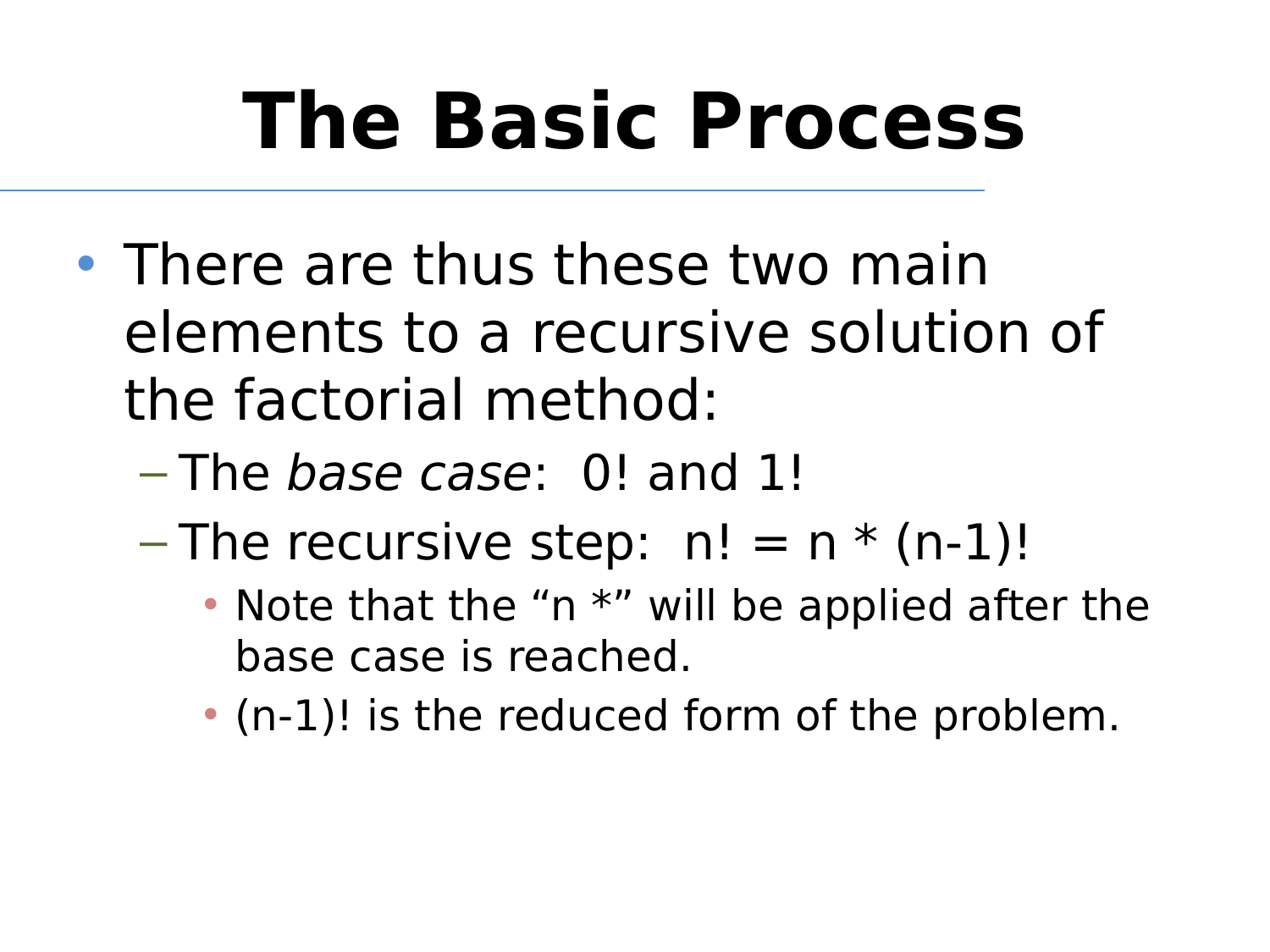

# The Basic Process
There are thus these two main elements to a recursive solution of the factorial method:
The base case:  0! and 1!
The recursive step:  n! = n * (n-1)!
Note that the “n *” will be applied after the base case is reached.
(n-1)! is the reduced form of the problem.